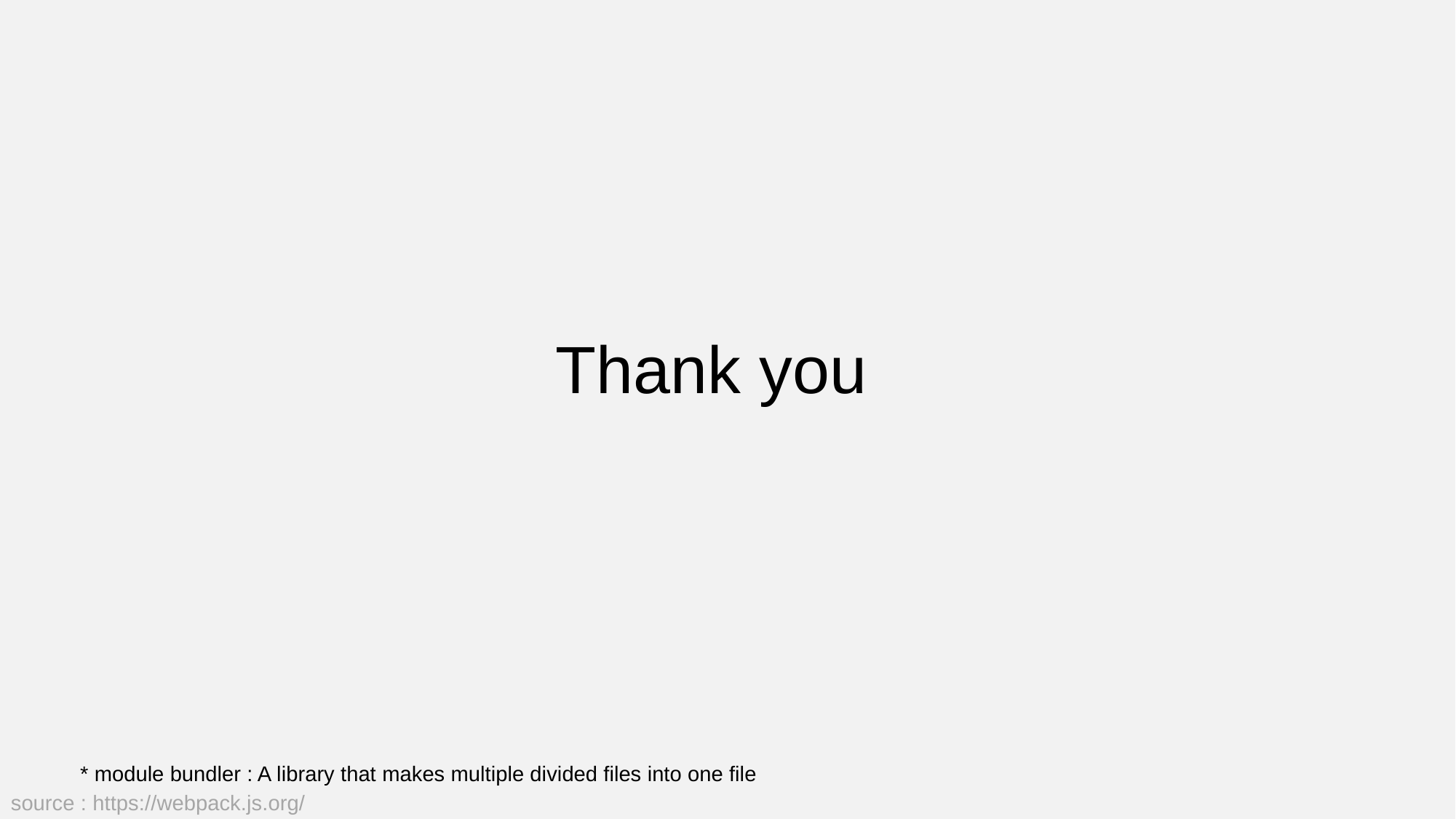

Thank you
* module bundler : A library that makes multiple divided files into one file
source : https://webpack.js.org/